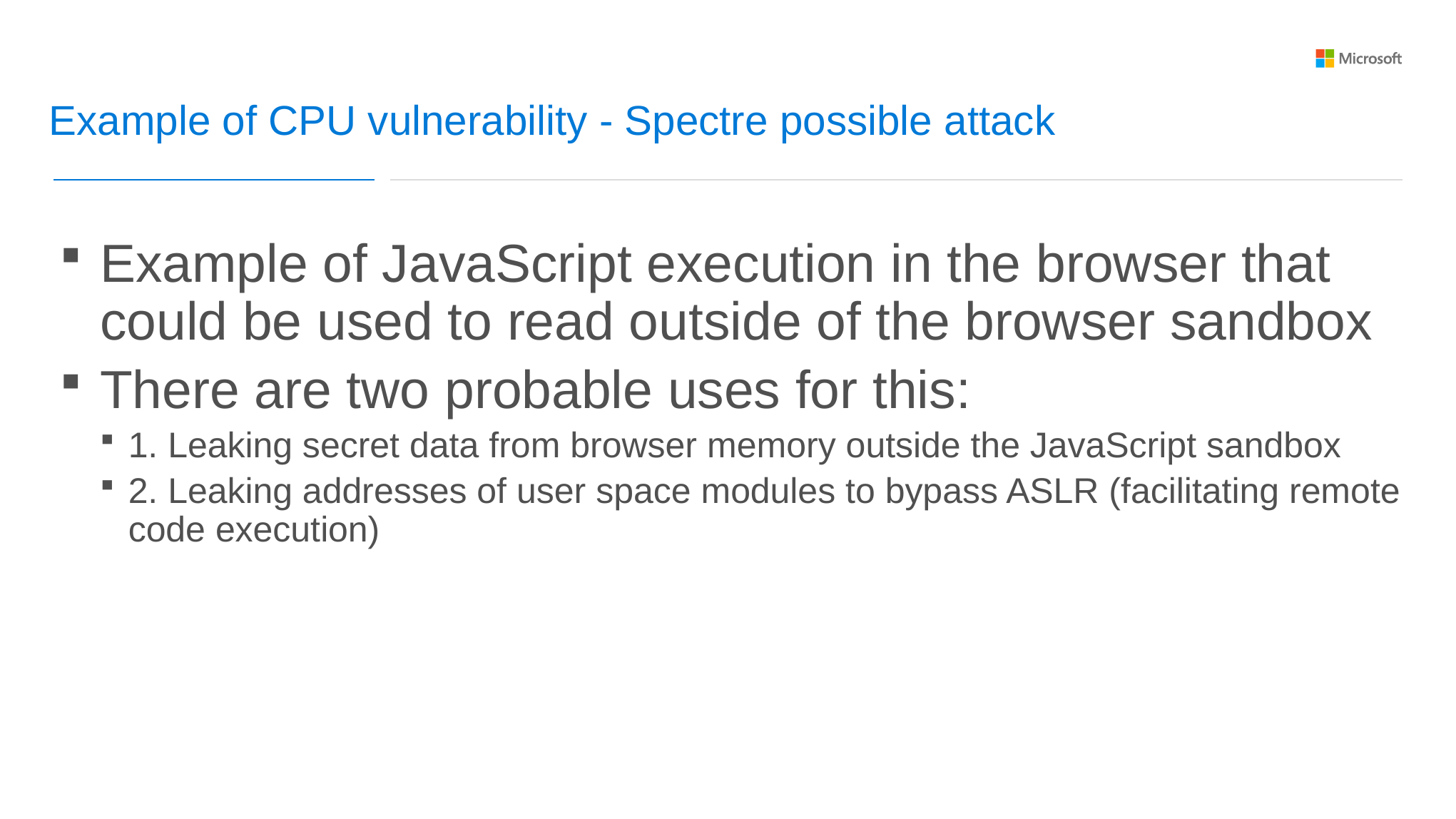

Example of CPU vulnerability - Spectre possible attack
Example of JavaScript execution in the browser that could be used to read outside of the browser sandbox
There are two probable uses for this:
1. Leaking secret data from browser memory outside the JavaScript sandbox
2. Leaking addresses of user space modules to bypass ASLR (facilitating remote code execution)